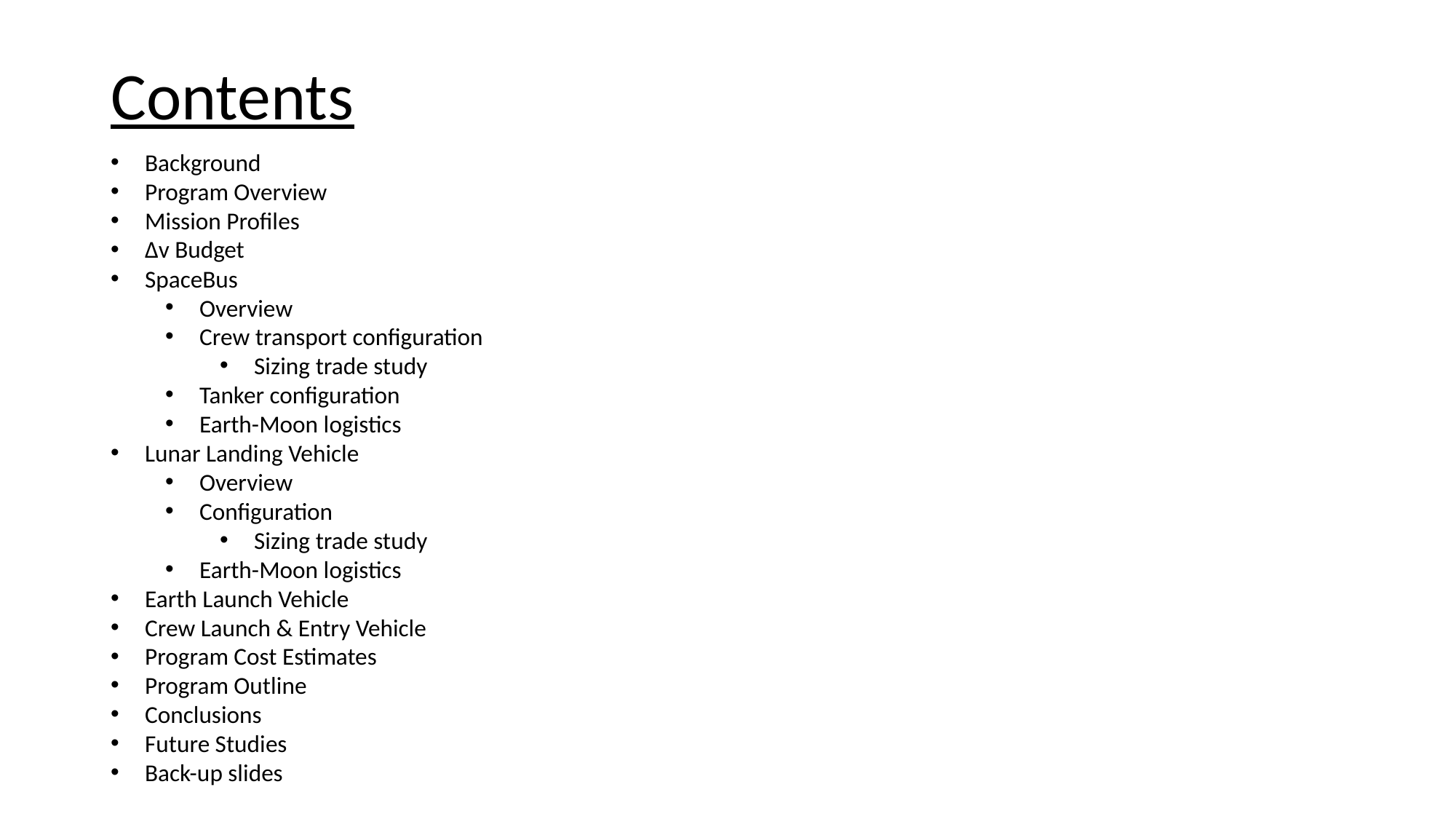

# Contents
Background
Program Overview
Mission Profiles
Δv Budget
SpaceBus
Overview
Crew transport configuration
Sizing trade study
Tanker configuration
Earth-Moon logistics
Lunar Landing Vehicle
Overview
Configuration
Sizing trade study
Earth-Moon logistics
Earth Launch Vehicle
Crew Launch & Entry Vehicle
Program Cost Estimates
Program Outline
Conclusions
Future Studies
Back-up slides